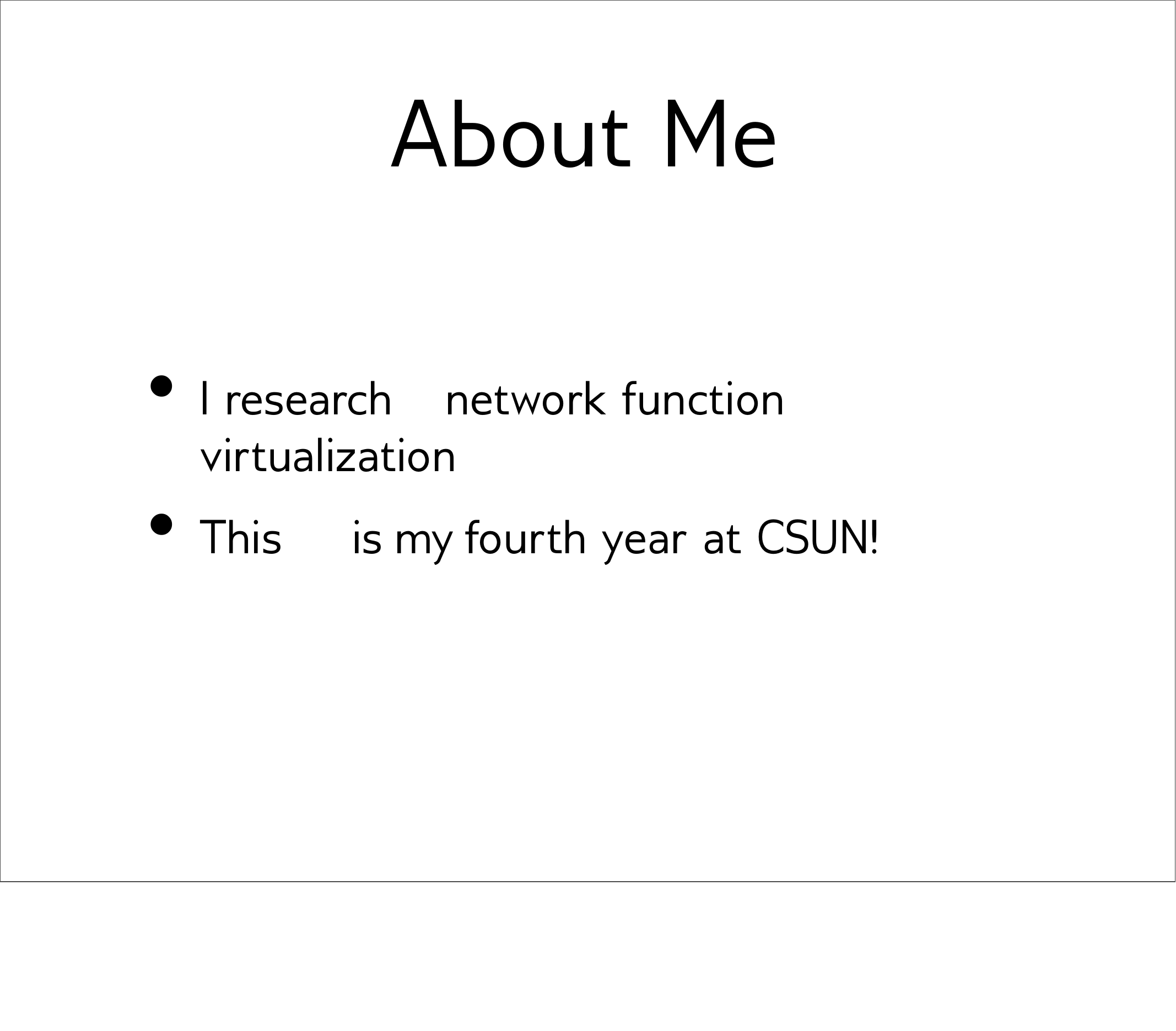

# About Me
I research	network function virtualization
This	is	my	fourth year at CSUN!